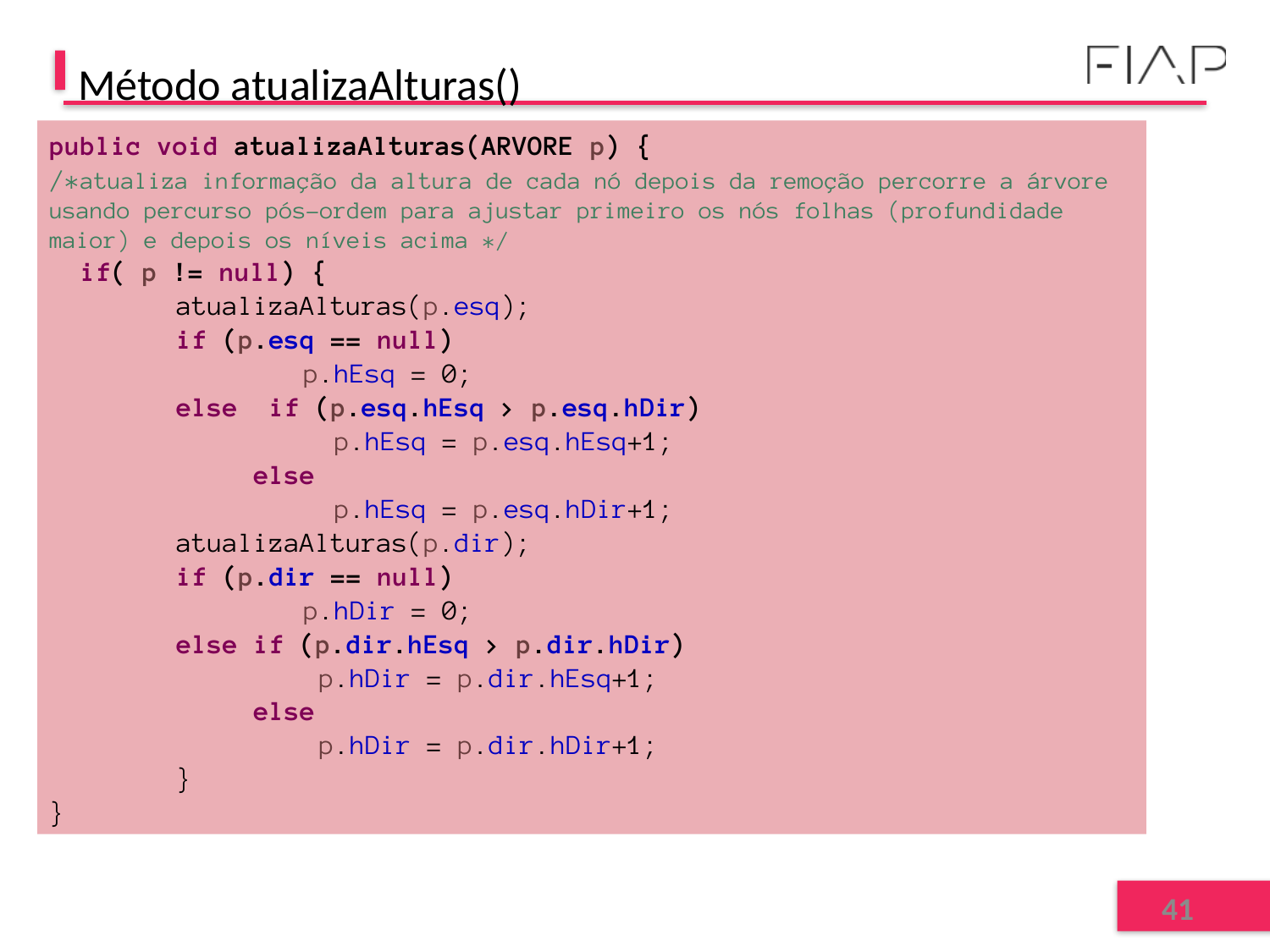

# Método atualizaAlturas()
public void atualizaAlturas(ARVORE p) {
/*atualiza informação da altura de cada nó depois da remoção percorre a árvore usando percurso pós-ordem para ajustar primeiro os nós folhas (profundidade maior) e depois os níveis acima */
  if( p != null) {
	atualizaAlturas(p.esq);
	if (p.esq == null)
		p.hEsq = 0;
	else  if (p.esq.hEsq > p.esq.hDir)
		  p.hEsq = p.esq.hEsq+1;
	     else
		  p.hEsq = p.esq.hDir+1;
	atualizaAlturas(p.dir);
	if (p.dir == null)
		p.hDir = 0;
	else if (p.dir.hEsq > p.dir.hDir)
		 p.hDir = p.dir.hEsq+1;
	     else
		 p.hDir = p.dir.hDir+1;
	}
}
41